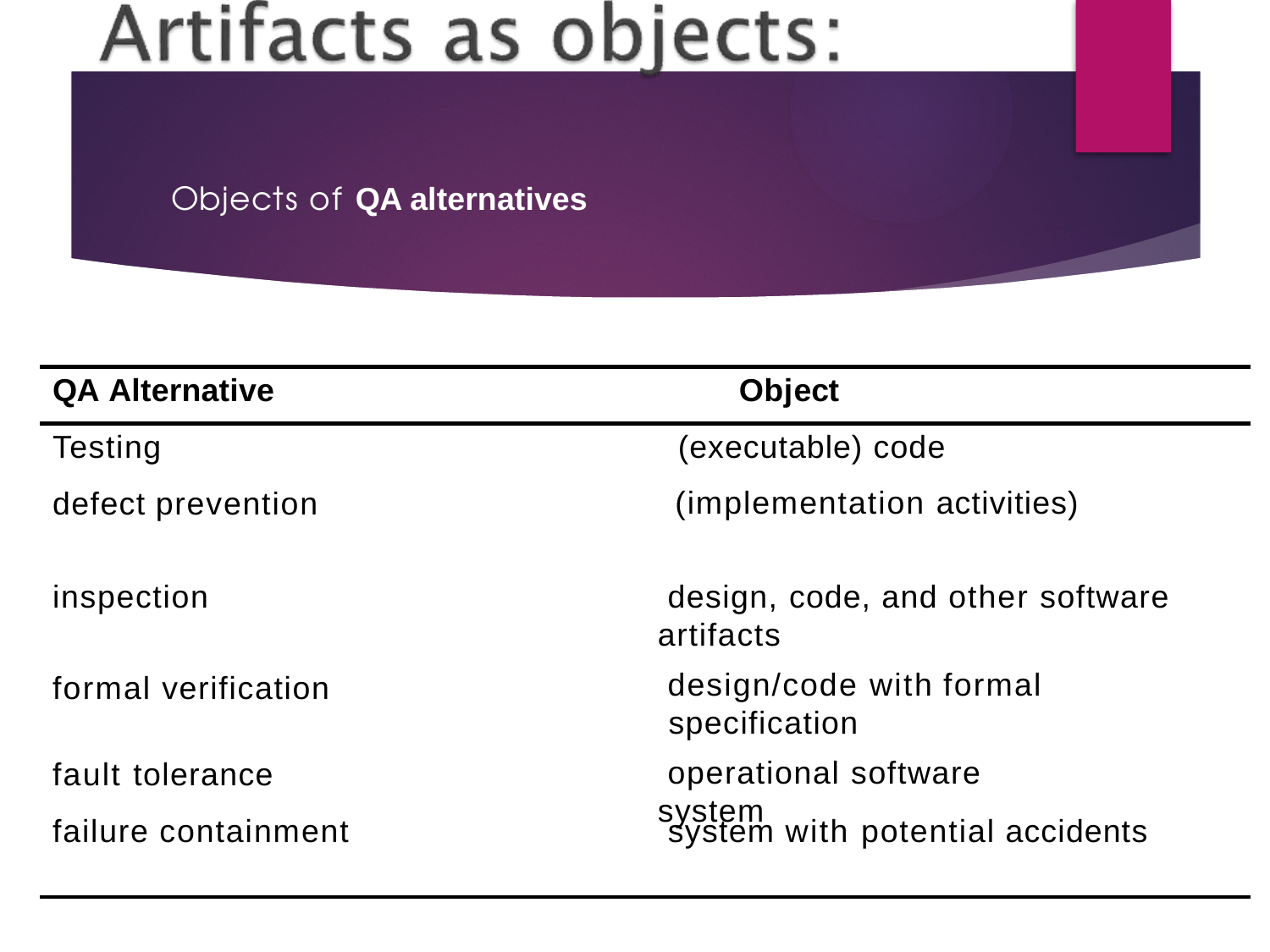

# Objects of QA alternatives

QA Alternative
Object
Testing
defect prevention
(executable) code  (implementation activities)

inspection

formal verification
design, code, and other software
artifacts
design/code with formal  specification
operational software system
fault tolerance  failure containment

system with potential accidents